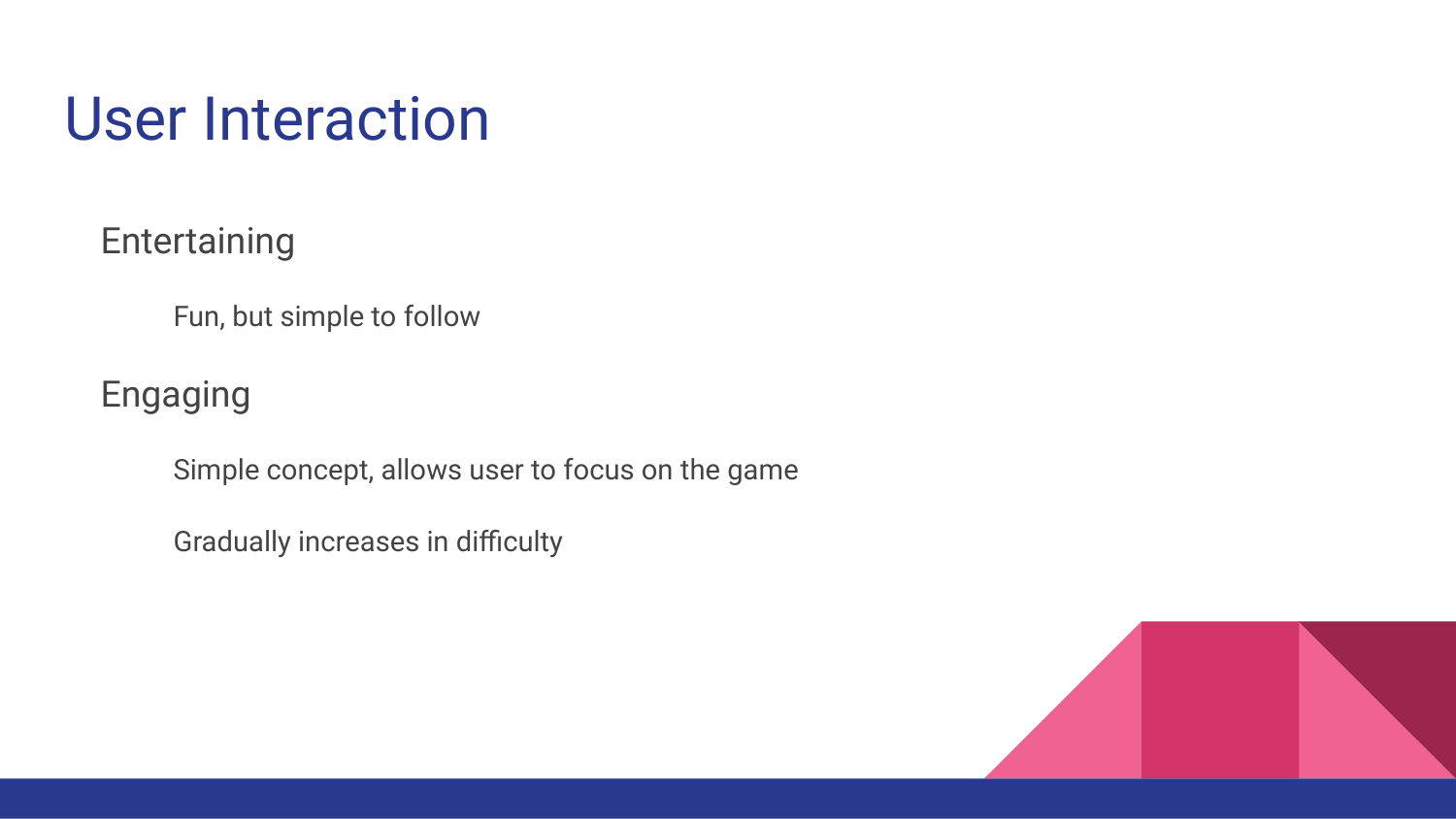

# User Interaction
Entertaining
Fun, but simple to follow
Engaging
Simple concept, allows user to focus on the game
Gradually increases in difficulty